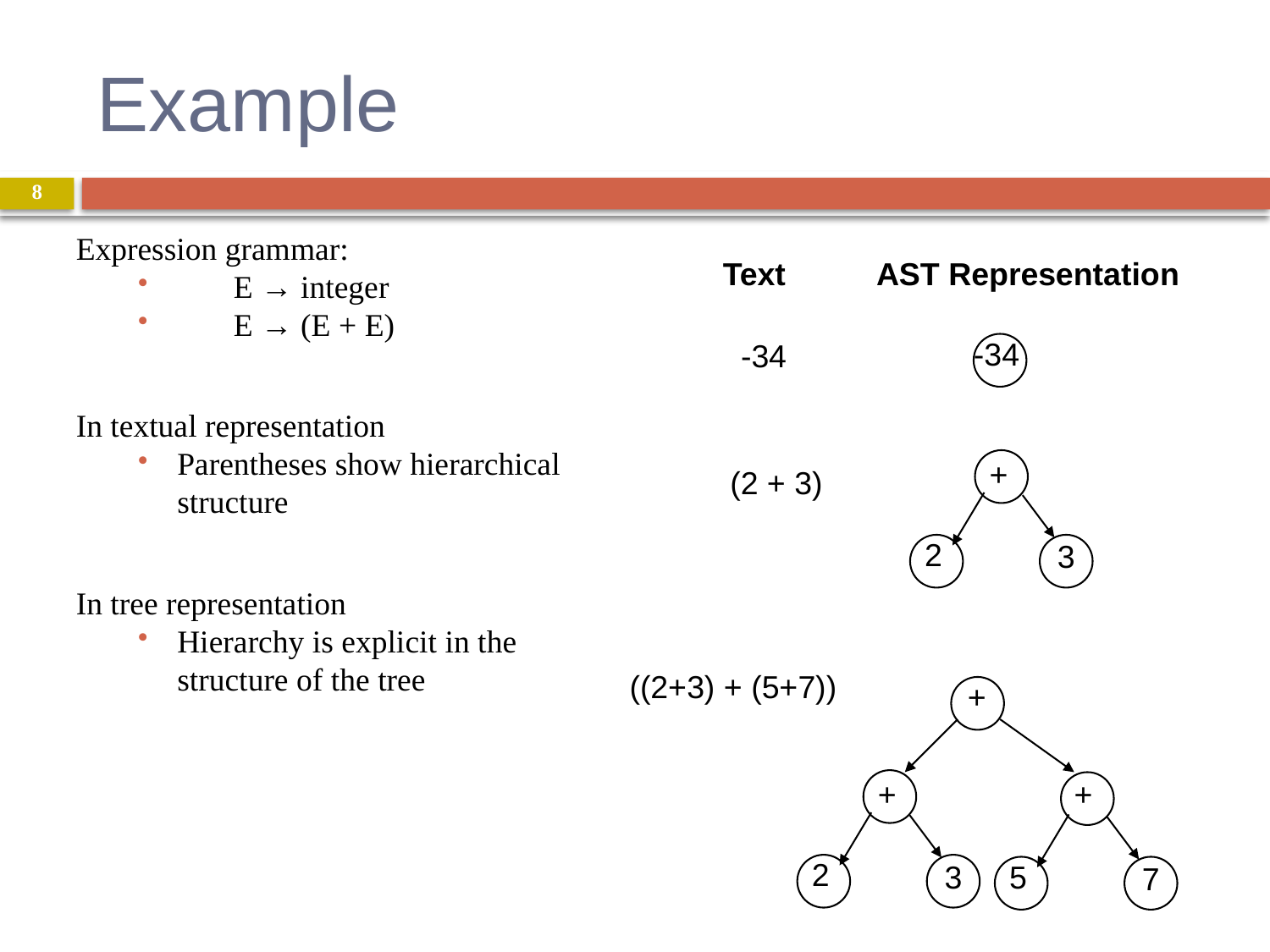

# Example
8
Expression grammar:
       E → integer
       E → (E + E)

In textual representation
Parentheses show hierarchical structure

In tree representation
Hierarchy is explicit in the structure of the tree
Text
AST Representation
-34

-34

+
(2 + 3)

2

3
((2+3) + (5+7))

+

+
+

2

3

5

7